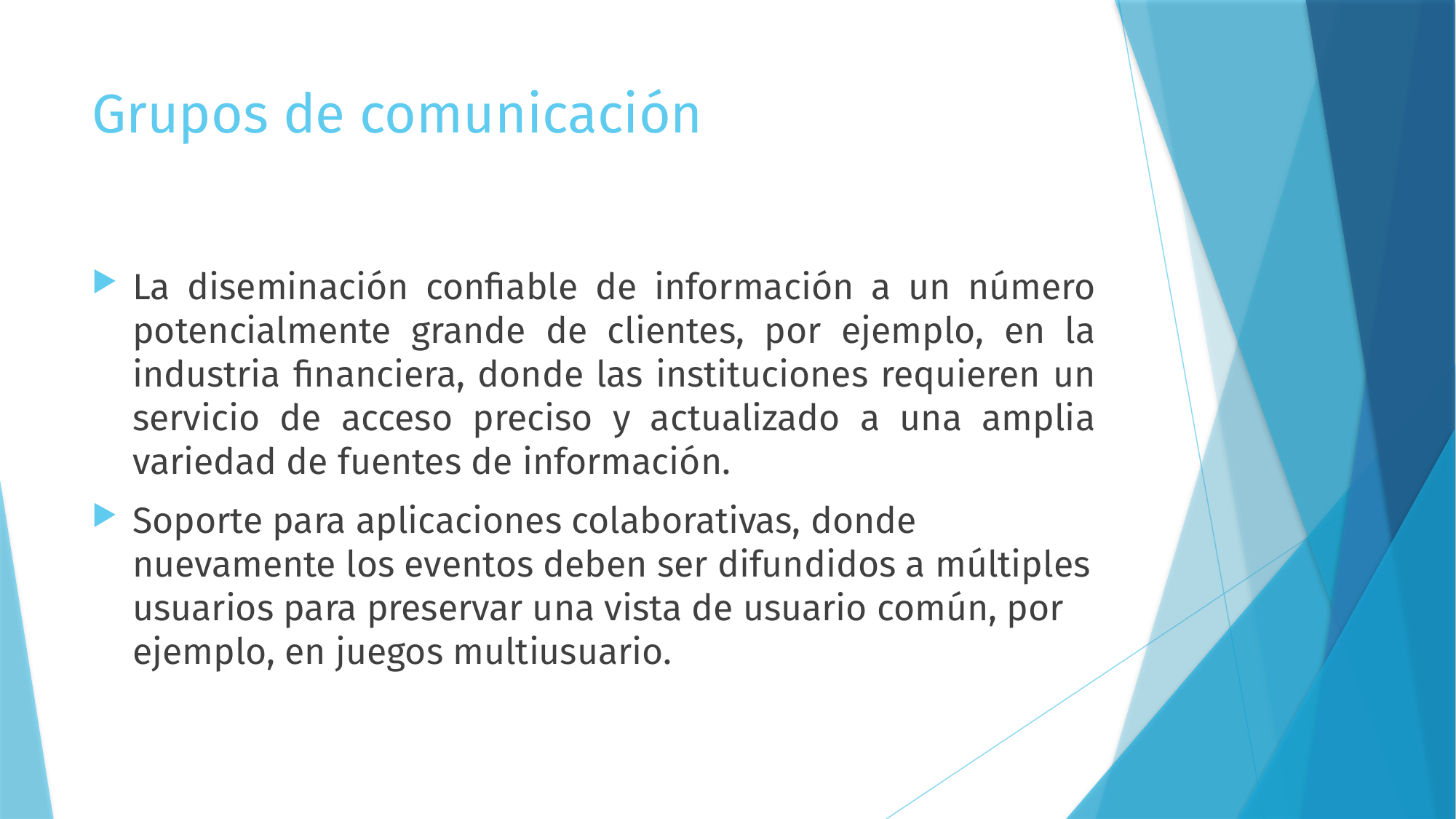

# Grupos de comunicación
La diseminación confiable de información a un número potencialmente grande de clientes, por ejemplo, en la industria financiera, donde las instituciones requieren un servicio de acceso preciso y actualizado a una amplia variedad de fuentes de información.
Soporte para aplicaciones colaborativas, donde nuevamente los eventos deben ser difundidos a múltiples usuarios para preservar una vista de usuario común, por ejemplo, en juegos multiusuario.